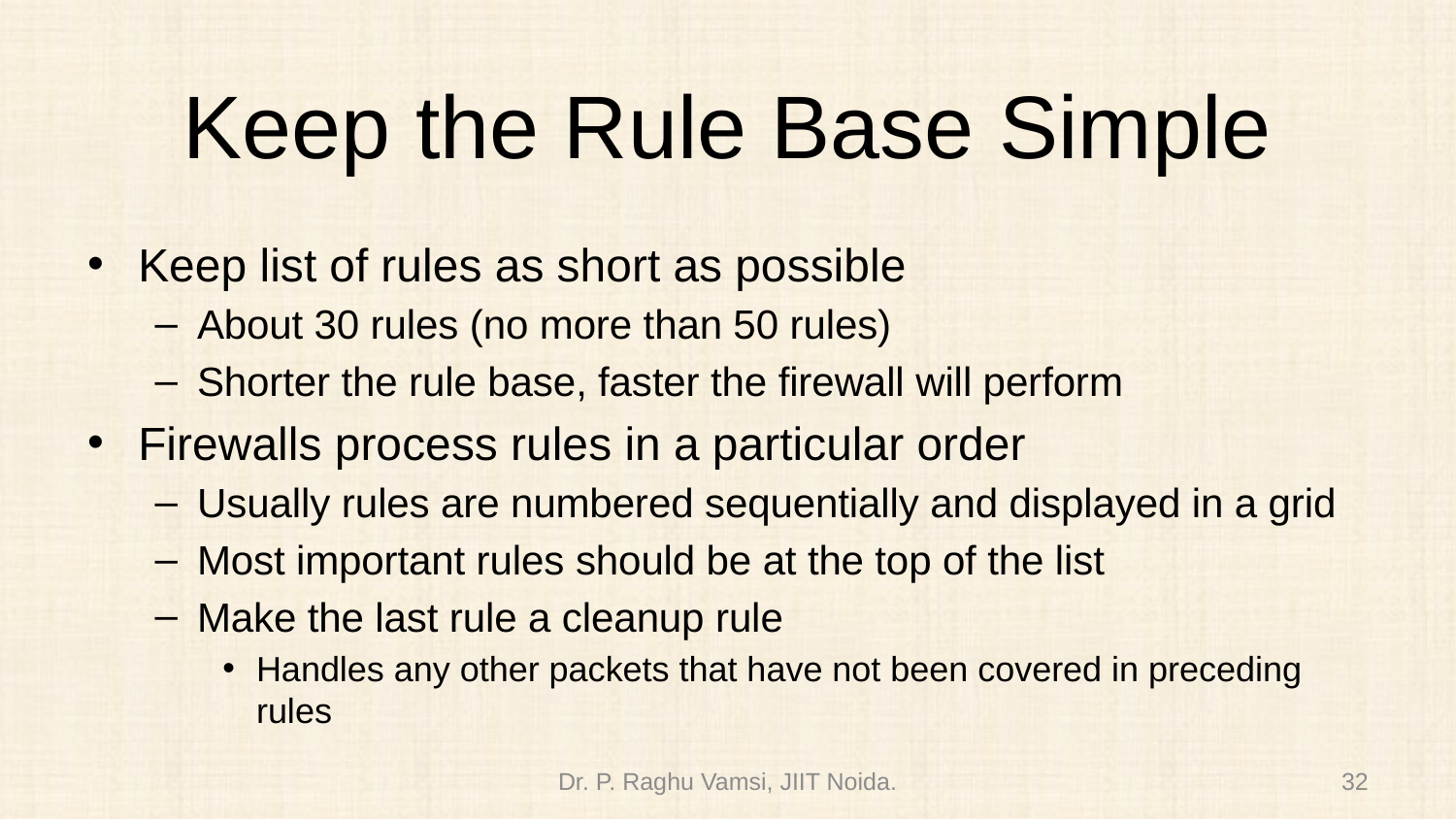

# Keep the Rule Base Simple
Keep list of rules as short as possible
About 30 rules (no more than 50 rules)
Shorter the rule base, faster the firewall will perform
Firewalls process rules in a particular order
Usually rules are numbered sequentially and displayed in a grid
Most important rules should be at the top of the list
Make the last rule a cleanup rule
Handles any other packets that have not been covered in preceding rules
Dr. P. Raghu Vamsi, JIIT Noida.
32